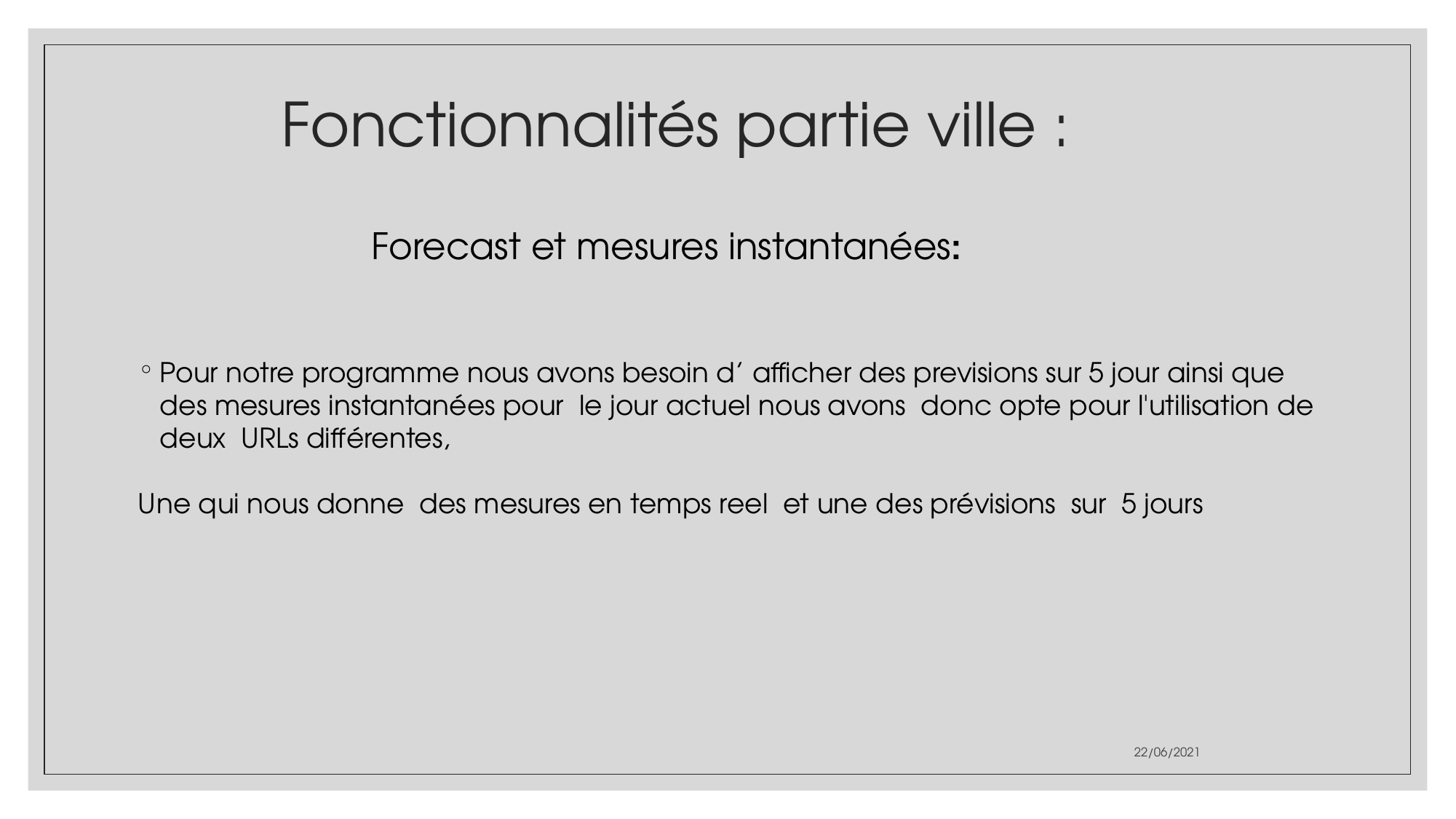

# Fonctionnalités partie ville :
Forecast et mesures instantanées:

Pour notre programme nous avons besoin d’ afficher des previsions sur 5 jour ainsi que des mesures instantanées pour  le jour actuel nous avons  donc opte pour l'utilisation de deux  URLs différentes,

Une qui nous donne  des mesures en temps reel  et une des prévisions  sur  5 jours

22/06/2021